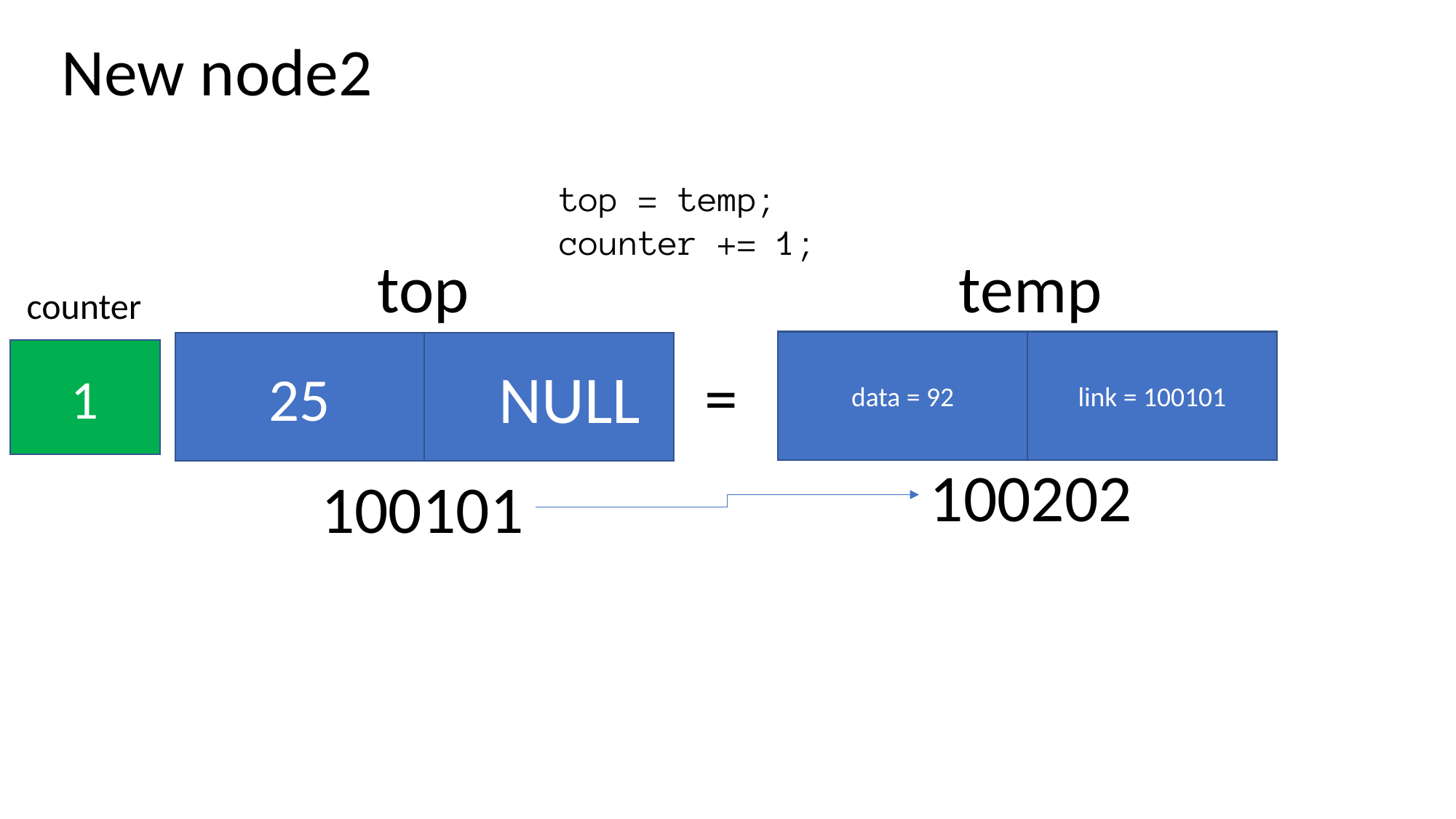

New node2
top = temp;
counter += 1;
top
temp
counter
100101
data = 92
92
link = 100101
25

1
=
NULL
100202
100101